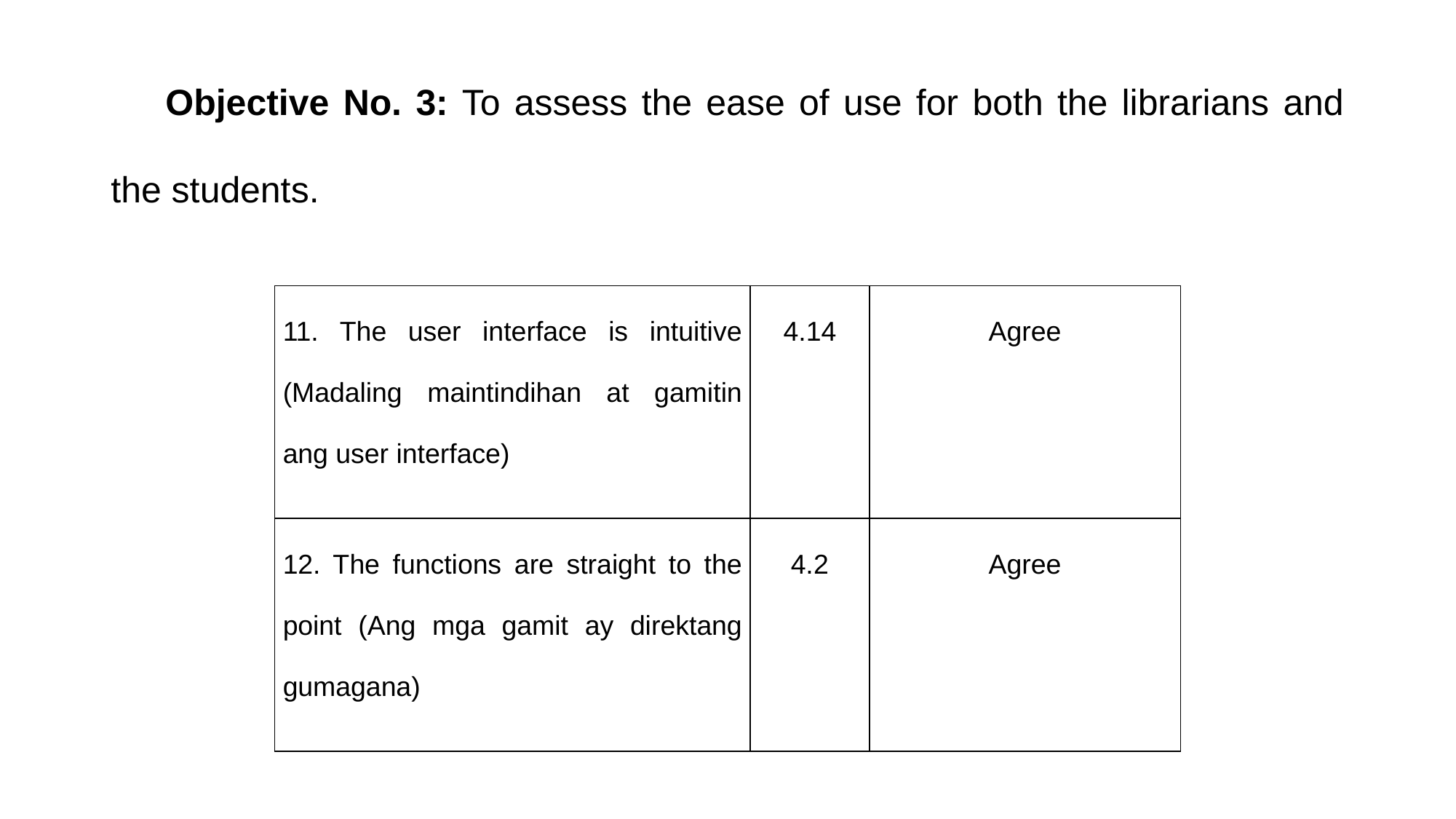

# Objective No. 3: To assess the ease of use for both the librarians and the students.

| 11. The user interface is intuitive (Madaling maintindihan at gamitin ang user interface) | 4.14 | Agree |
| --- | --- | --- |
| 12. The functions are straight to the point (Ang mga gamit ay direktang gumagana) | 4.2 | Agree |